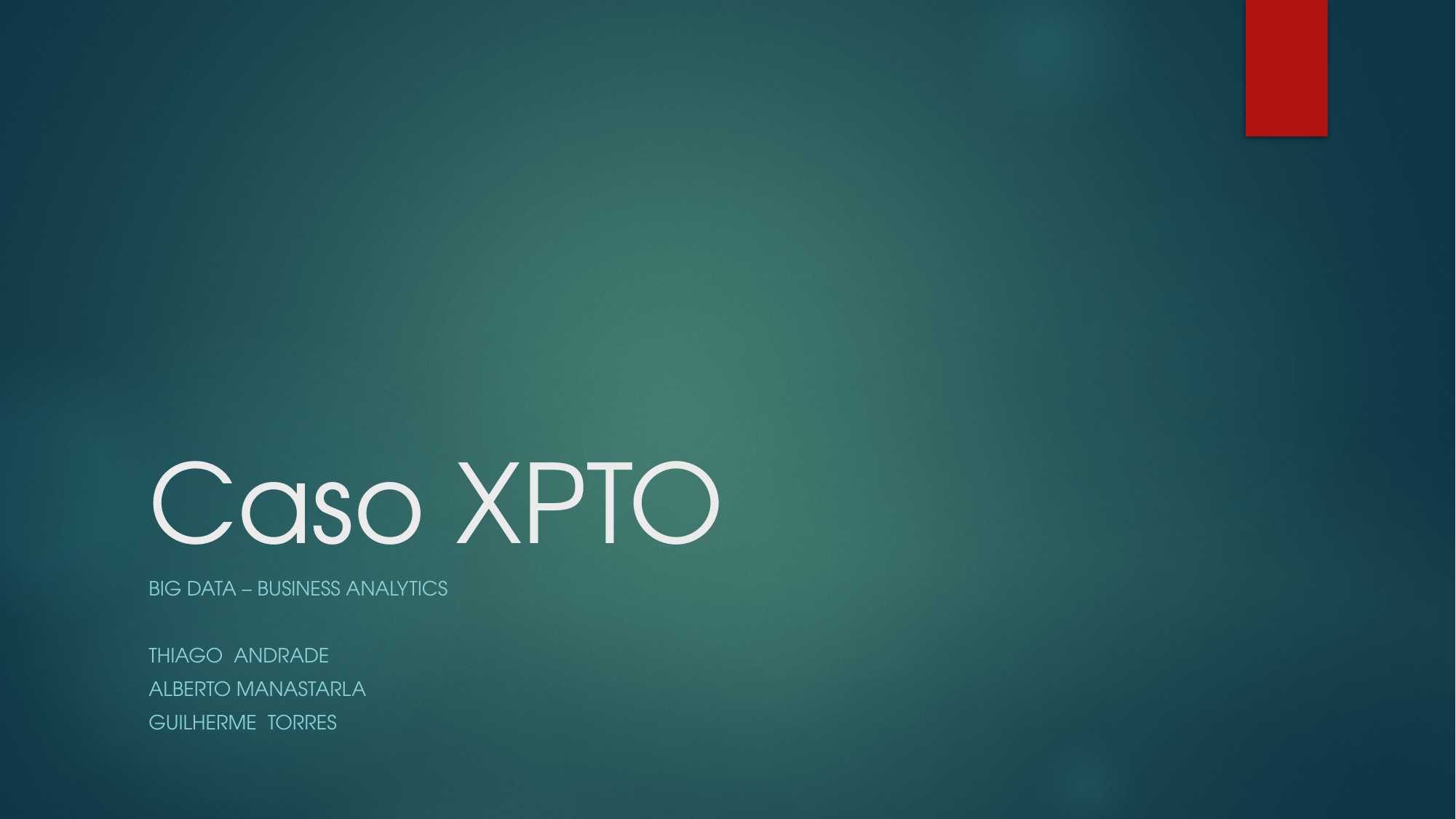

# Caso XPTO
Big data – Business Analytics

Thiago  Andrade
Alberto Manastarla
Guilherme  Torres